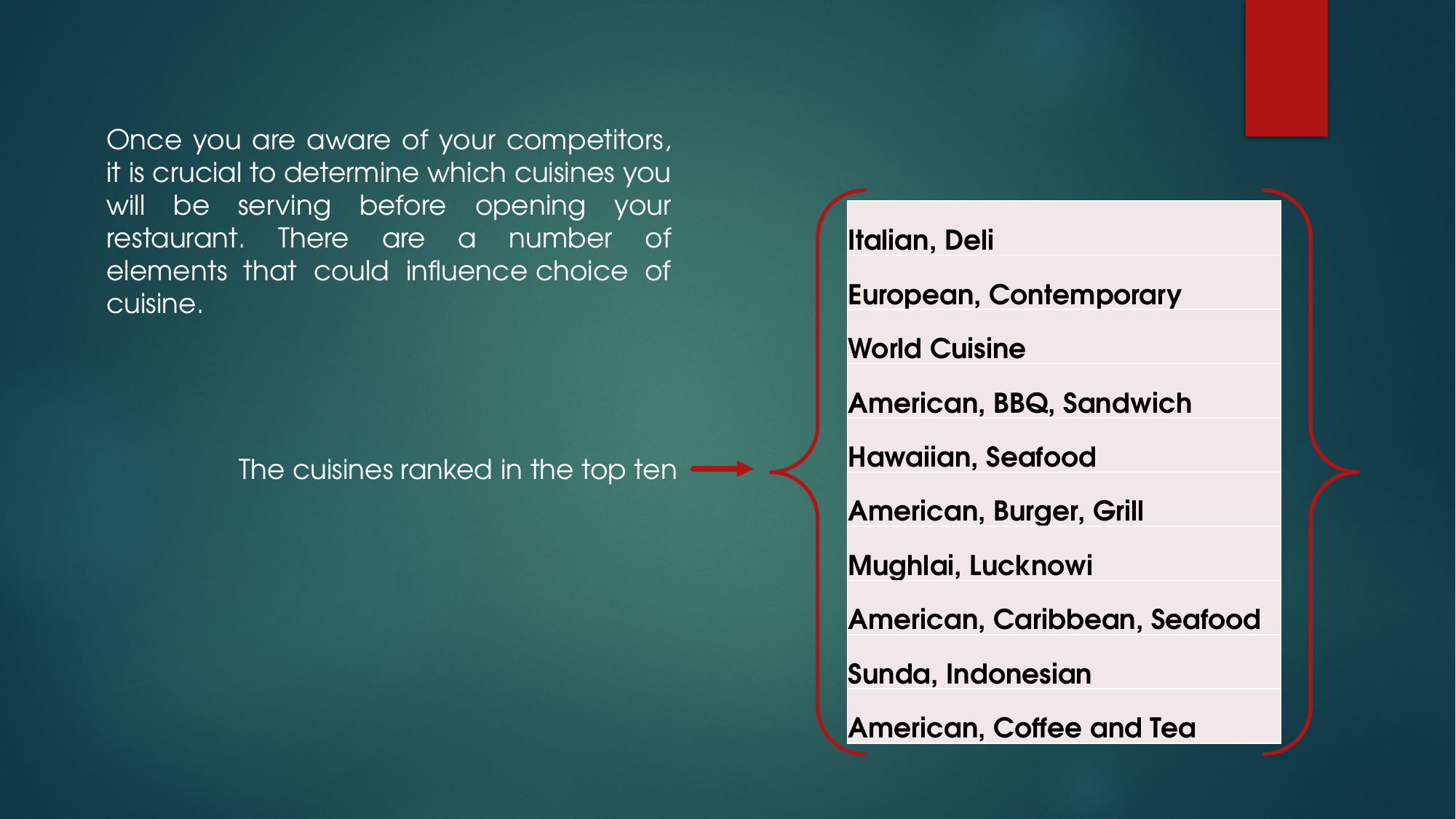

Once you are aware of your competitors, it is crucial to determine which cuisines you will be serving before opening your restaurant. There are a number of elements that could influence choice of cuisine.

| Italian, Deli |
| --- |
| European, Contemporary |
| World Cuisine |
| American, BBQ, Sandwich |
| Hawaiian, Seafood |
| American, Burger, Grill |
| Mughlai, Lucknowi |
| American, Caribbean, Seafood |
| Sunda, Indonesian |
| American, Coffee and Tea |
The cuisines ranked in the top ten